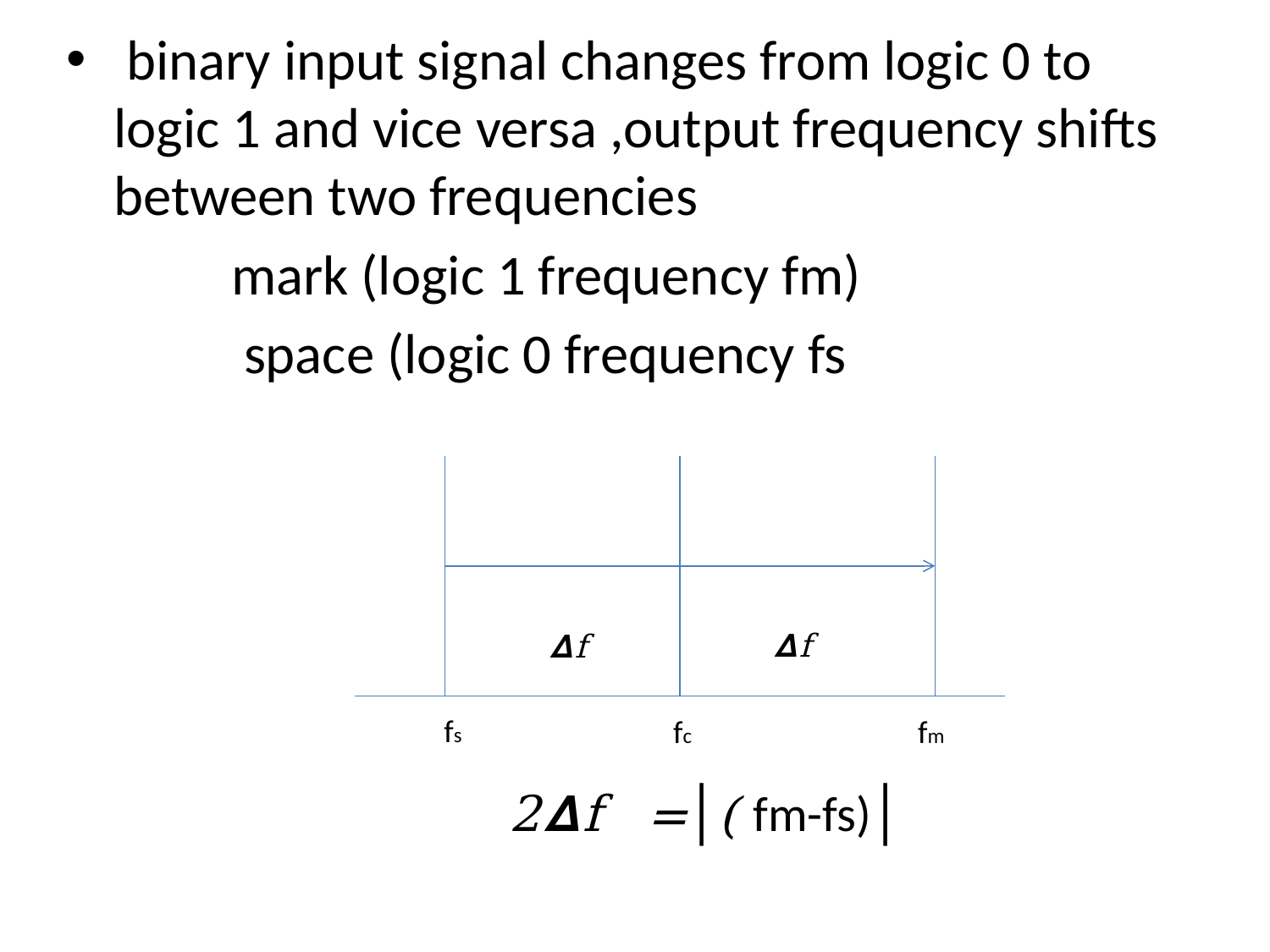

binary input signal changes from logic 0 to logic 1 and vice versa ,output frequency shifts  between two frequencies
             mark (logic 1 frequency fm)
              space (logic 0 frequency fs

𝝙f
𝝙f
fs
fc
fm
2𝝙f   =│( fm-fs)│